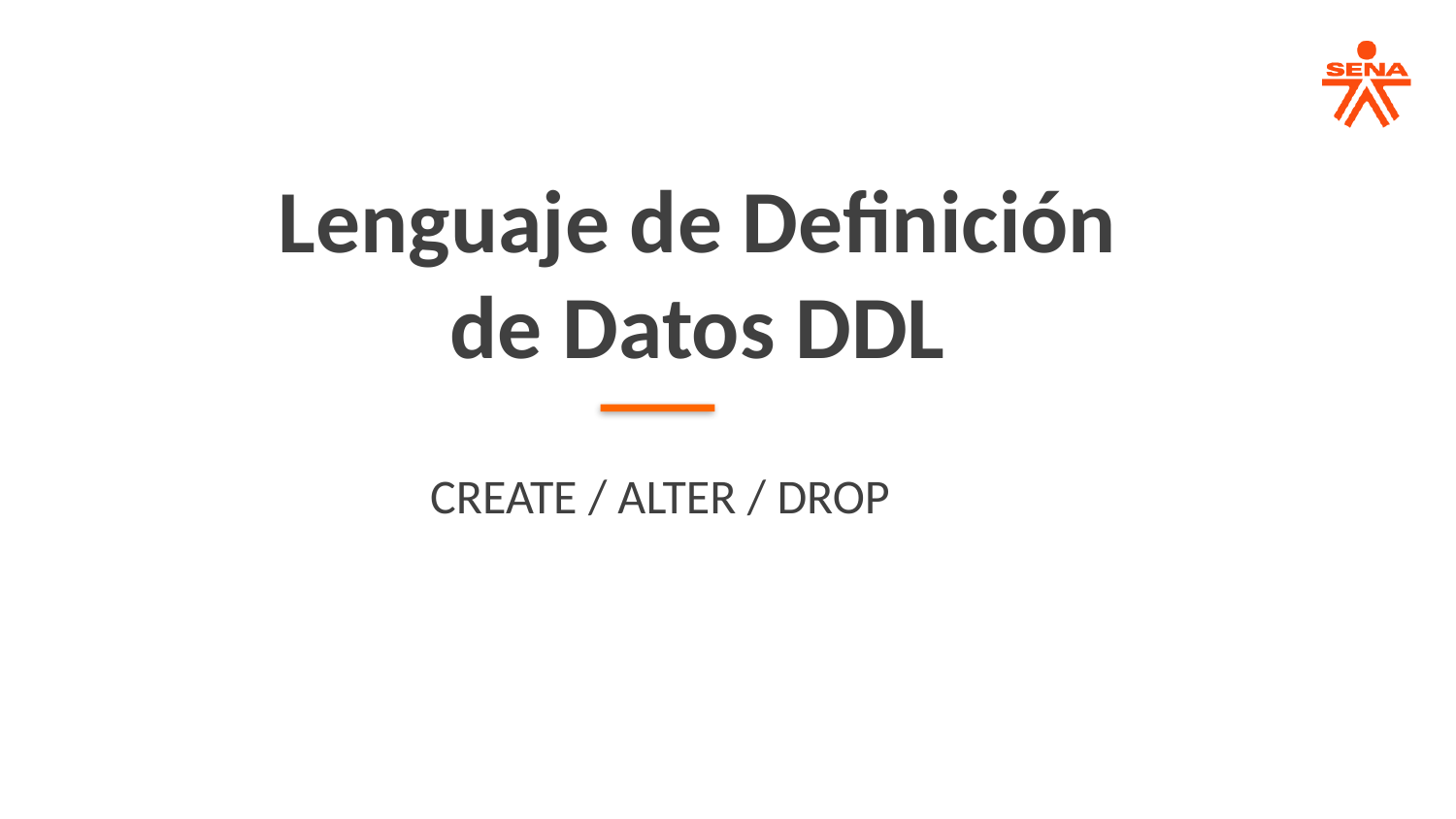

Lenguaje de Definición de Datos DDL

CREATE / ALTER / DROP